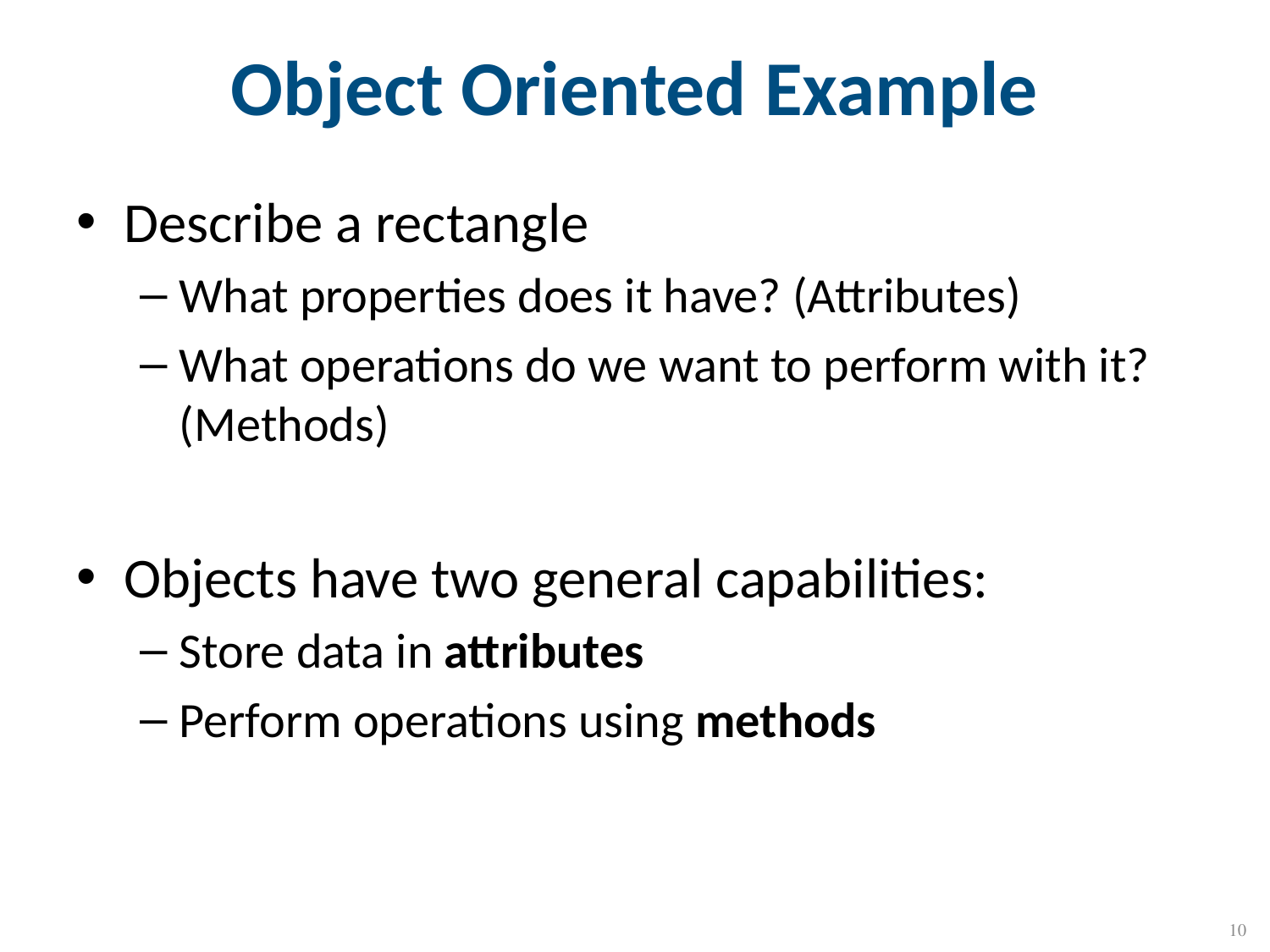

# Object Oriented Example
Describe a rectangle
What properties does it have? (Attributes)
What operations do we want to perform with it? (Methods)

Objects have two general capabilities:
Store data in attributes
Perform operations using methods
10